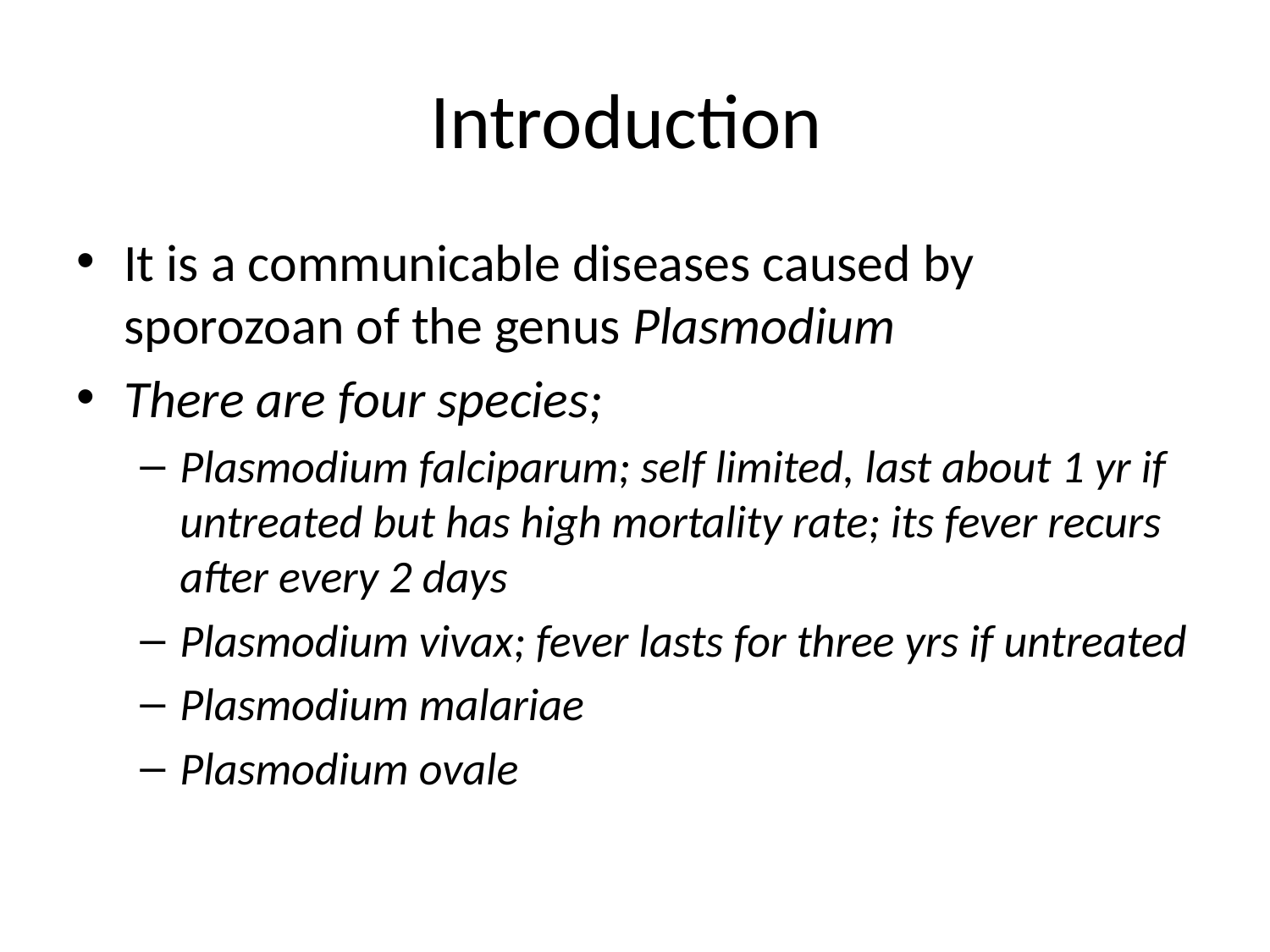

# Introduction
It is a communicable diseases caused by sporozoan of the genus Plasmodium
There are four species;
Plasmodium falciparum; self limited, last about 1 yr if untreated but has high mortality rate; its fever recurs after every 2 days
Plasmodium vivax; fever lasts for three yrs if untreated
Plasmodium malariae
Plasmodium ovale